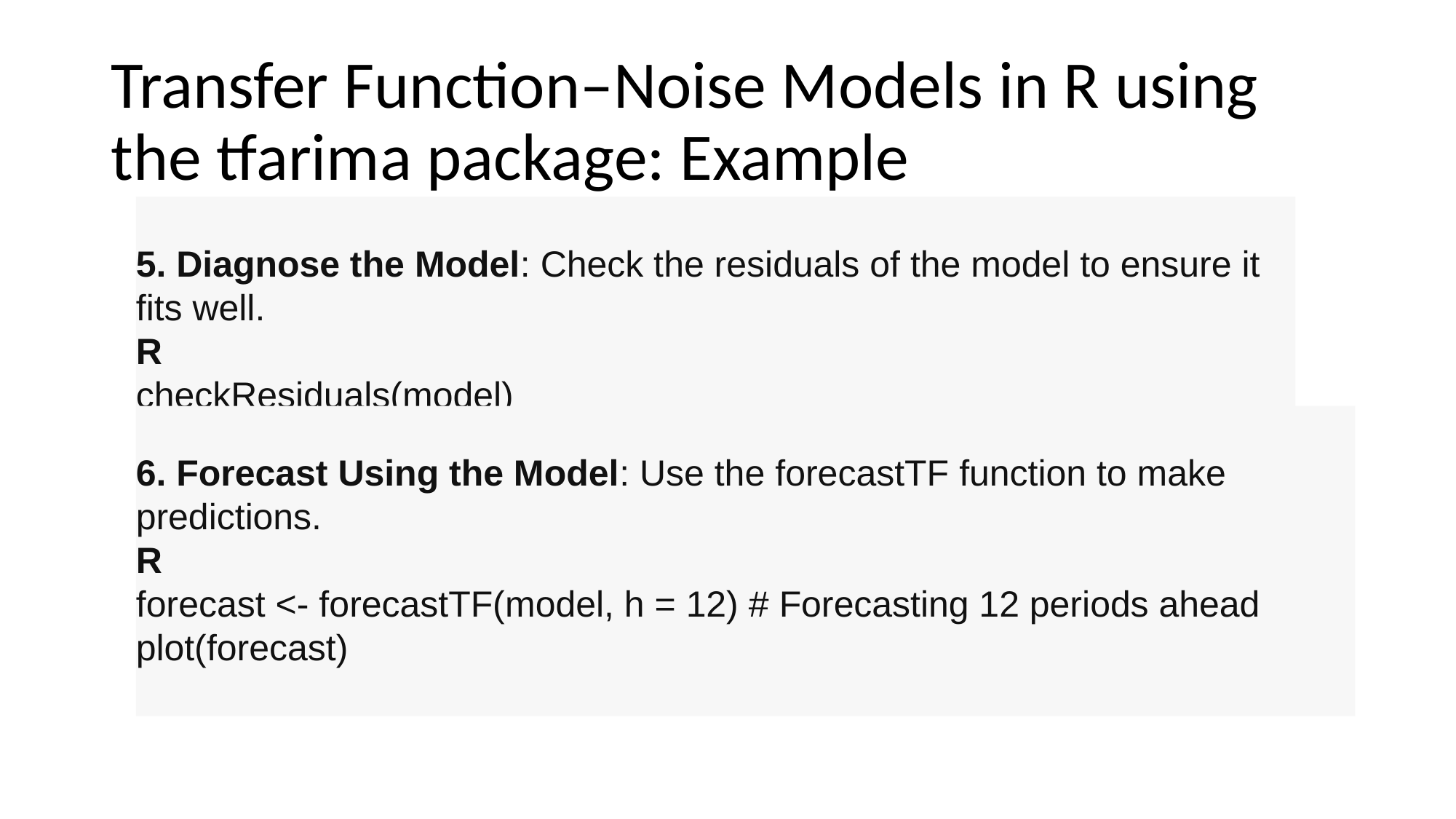

# Transfer Function–Noise Models in R using the tfarima package: Example

5. Diagnose the Model: Check the residuals of the model to ensure it fits well.
R
checkResiduals(model)

6. Forecast Using the Model: Use the forecastTF function to make predictions.
R
forecast <- forecastTF(model, h = 12) # Forecasting 12 periods ahead plot(forecast)